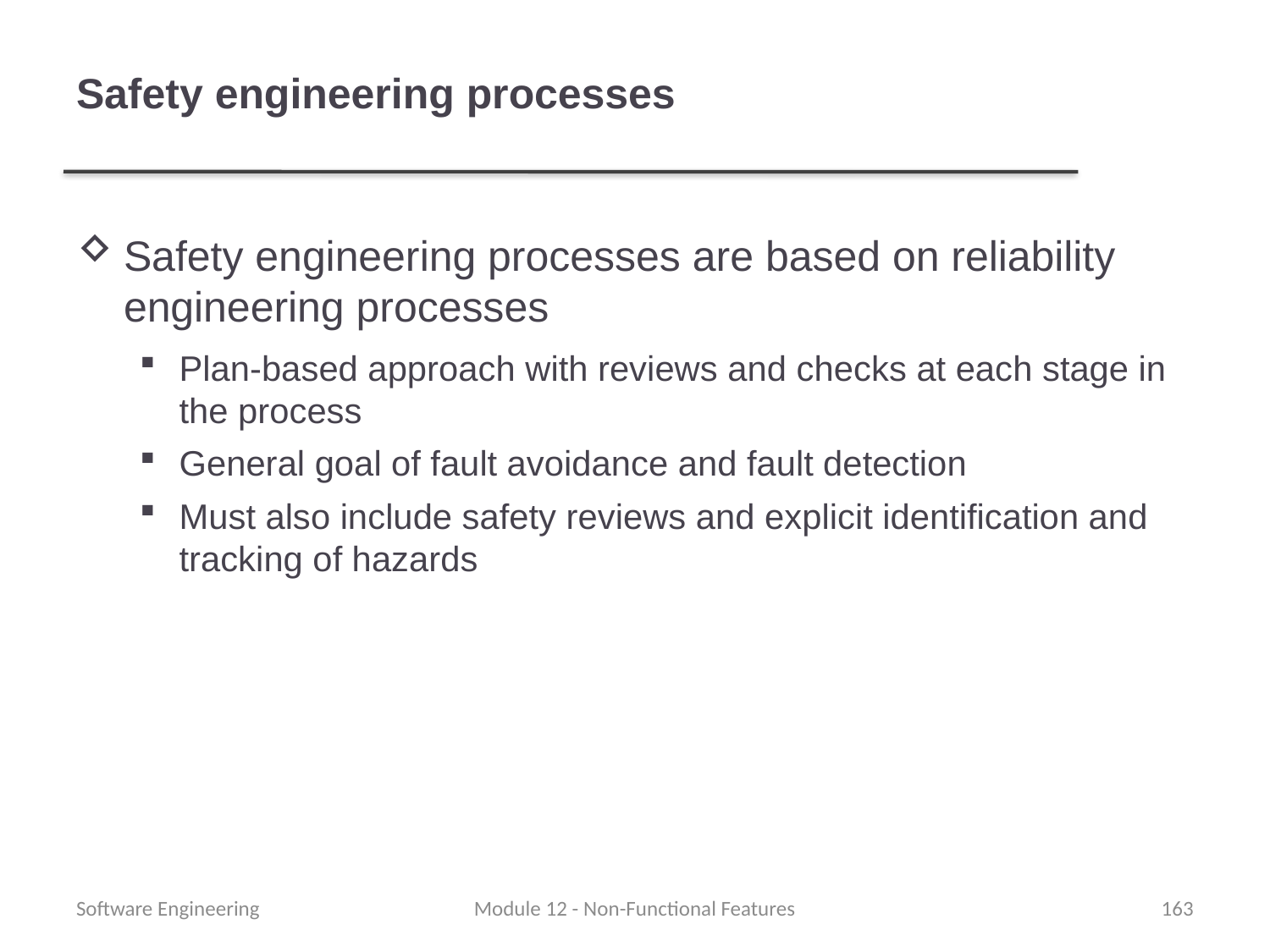

# Safety engineering processes
Safety engineering processes are based on reliability engineering processes
Plan-based approach with reviews and checks at each stage in the process
General goal of fault avoidance and fault detection
Must also include safety reviews and explicit identification and tracking of hazards
Software Engineering
Module 12 - Non-Functional Features
163